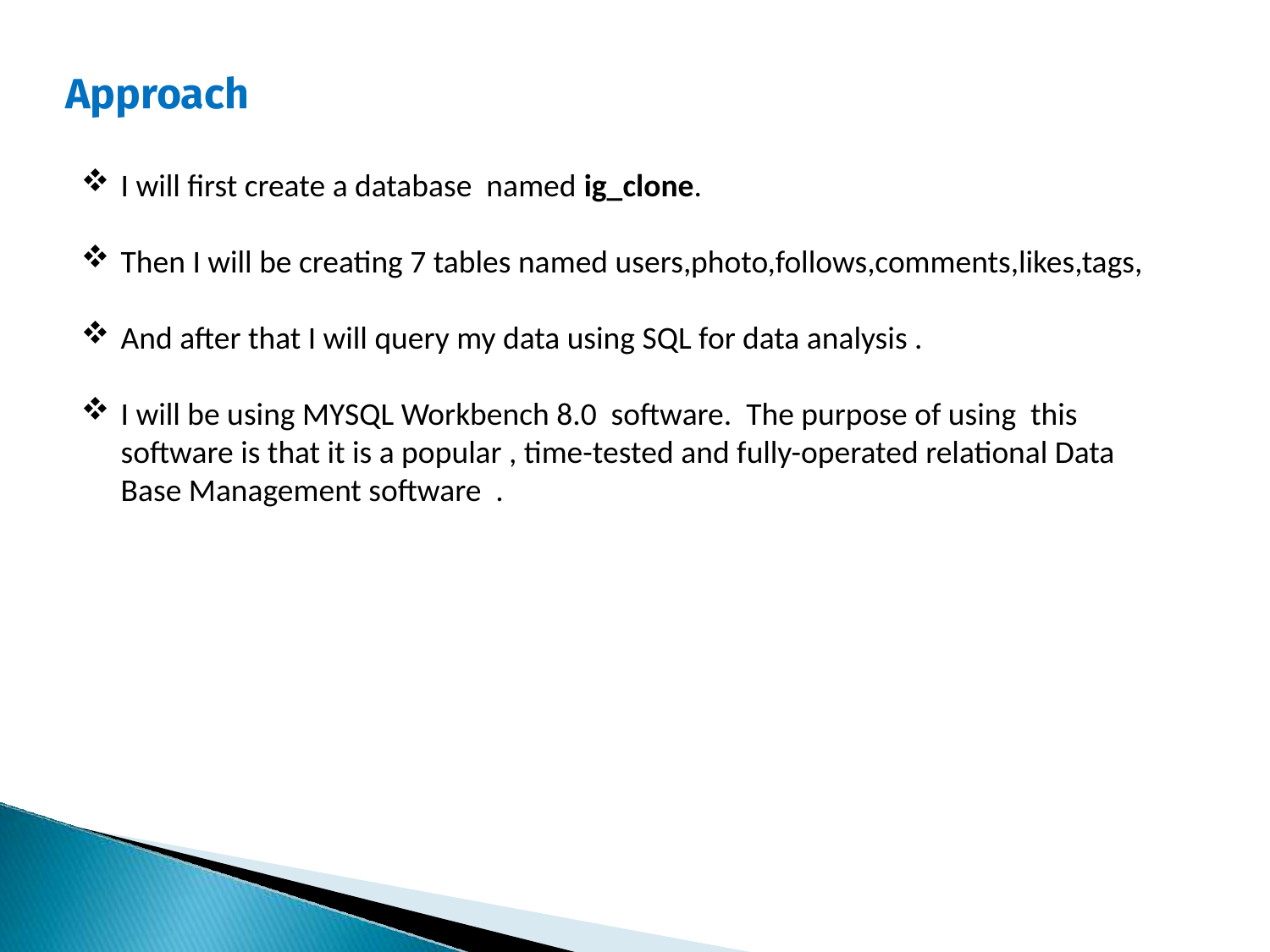

# Approach
I will first create a database  named ig_clone.

Then I will be creating 7 tables named users,photo,follows,comments,likes,tags,

And after that I will query my data using SQL for data analysis .

I will be using MYSQL Workbench 8.0  software.  The purpose of using  this software is that it is a popular , time-tested and fully-operated relational Data Base Management software  .